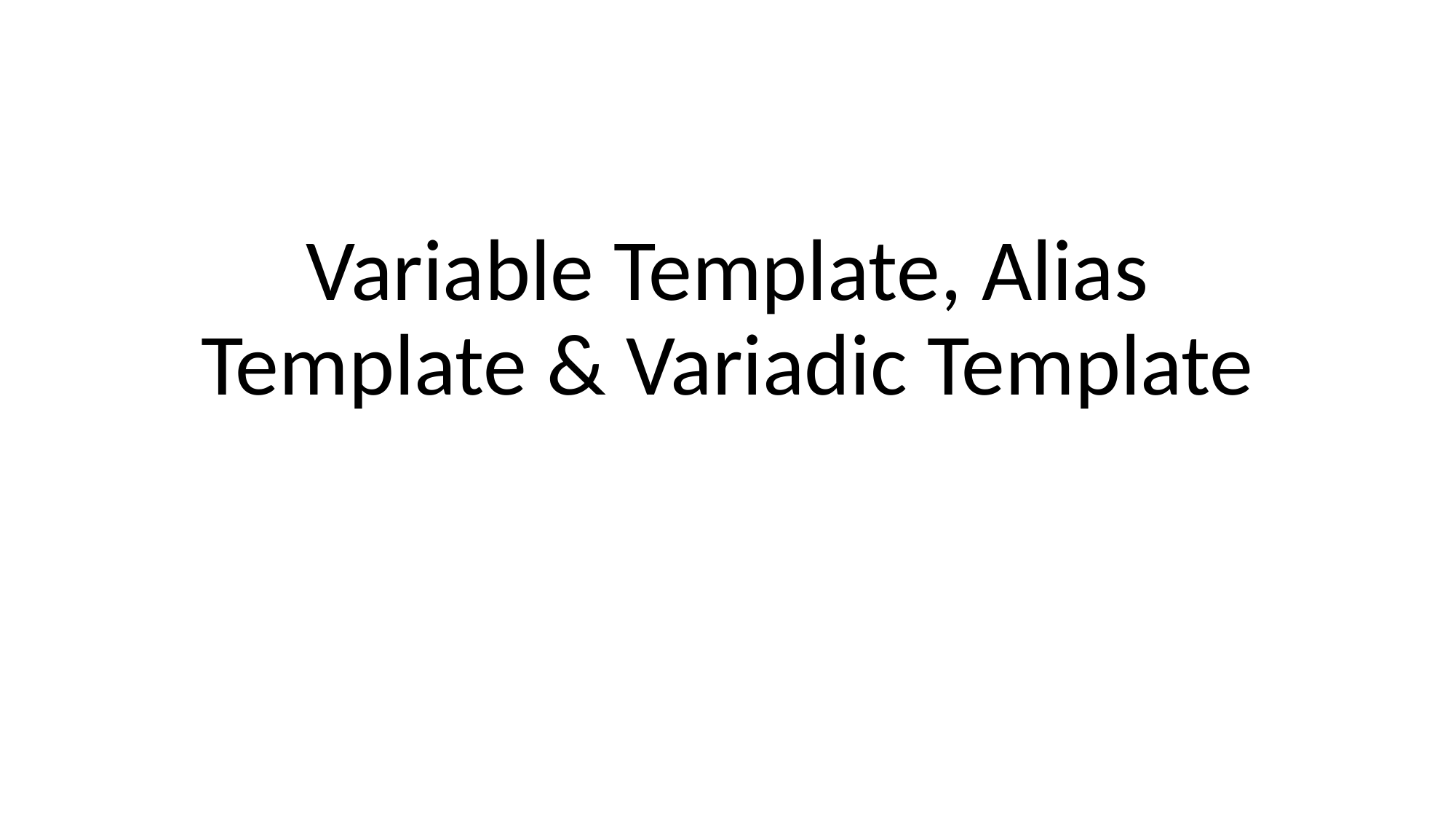

# Variable Template, Alias Template & Variadic Template